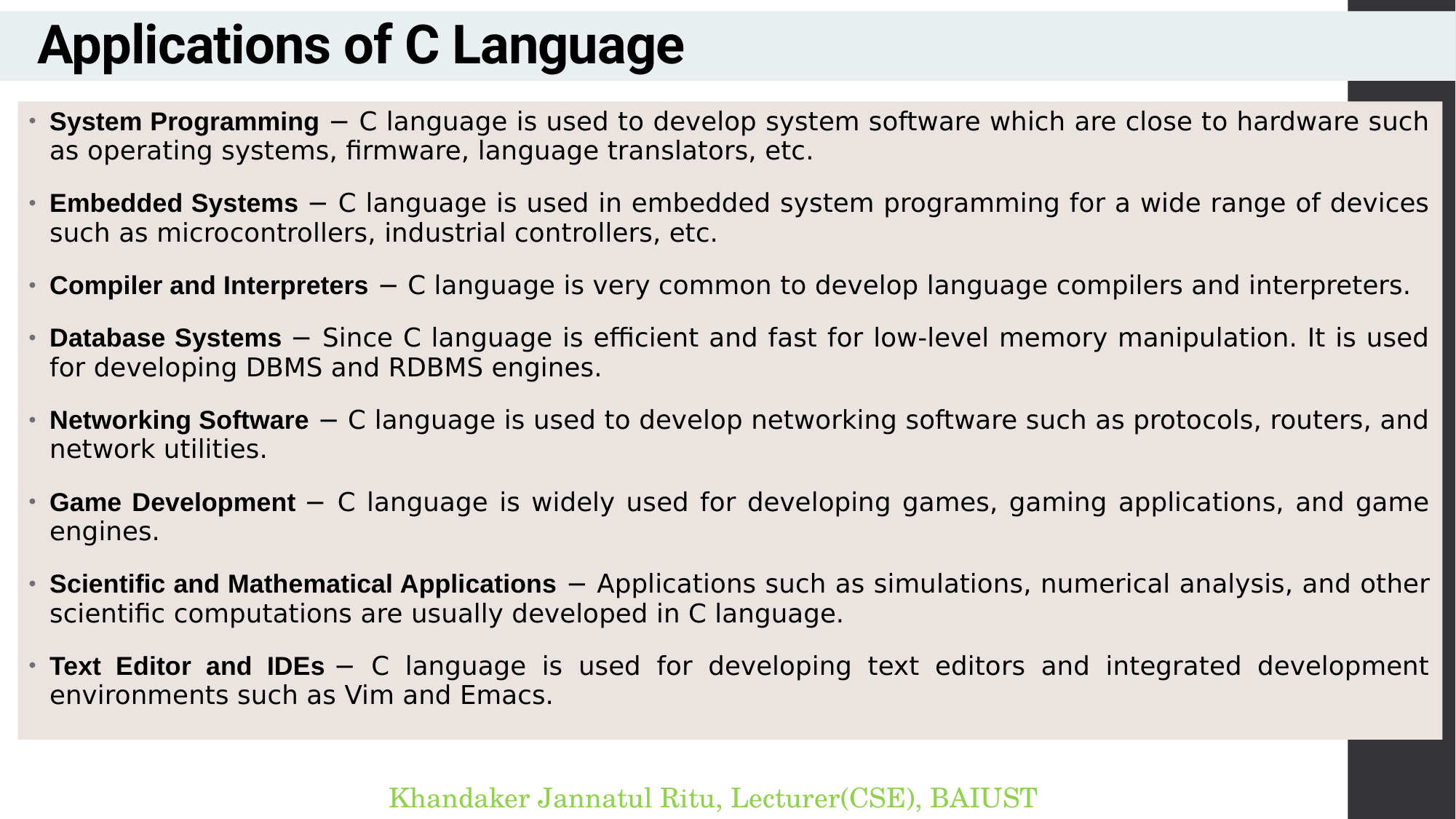

# Applications of C Language
System Programming − C language is used to develop system software which are close to hardware such as operating systems, firmware, language translators, etc.
Embedded Systems − C language is used in embedded system programming for a wide range of devices such as microcontrollers, industrial controllers, etc.
Compiler and Interpreters − C language is very common to develop language compilers and interpreters.
Database Systems − Since C language is efficient and fast for low-level memory manipulation. It is used for developing DBMS and RDBMS engines.
Networking Software − C language is used to develop networking software such as protocols, routers, and network utilities.
Game Development − C language is widely used for developing games, gaming applications, and game engines.
Scientific and Mathematical Applications − Applications such as simulations, numerical analysis, and other scientific computations are usually developed in C language.
Text Editor and IDEs − C language is used for developing text editors and integrated development environments such as Vim and Emacs.

Khandaker Jannatul Ritu, Lecturer(CSE), BAIUST